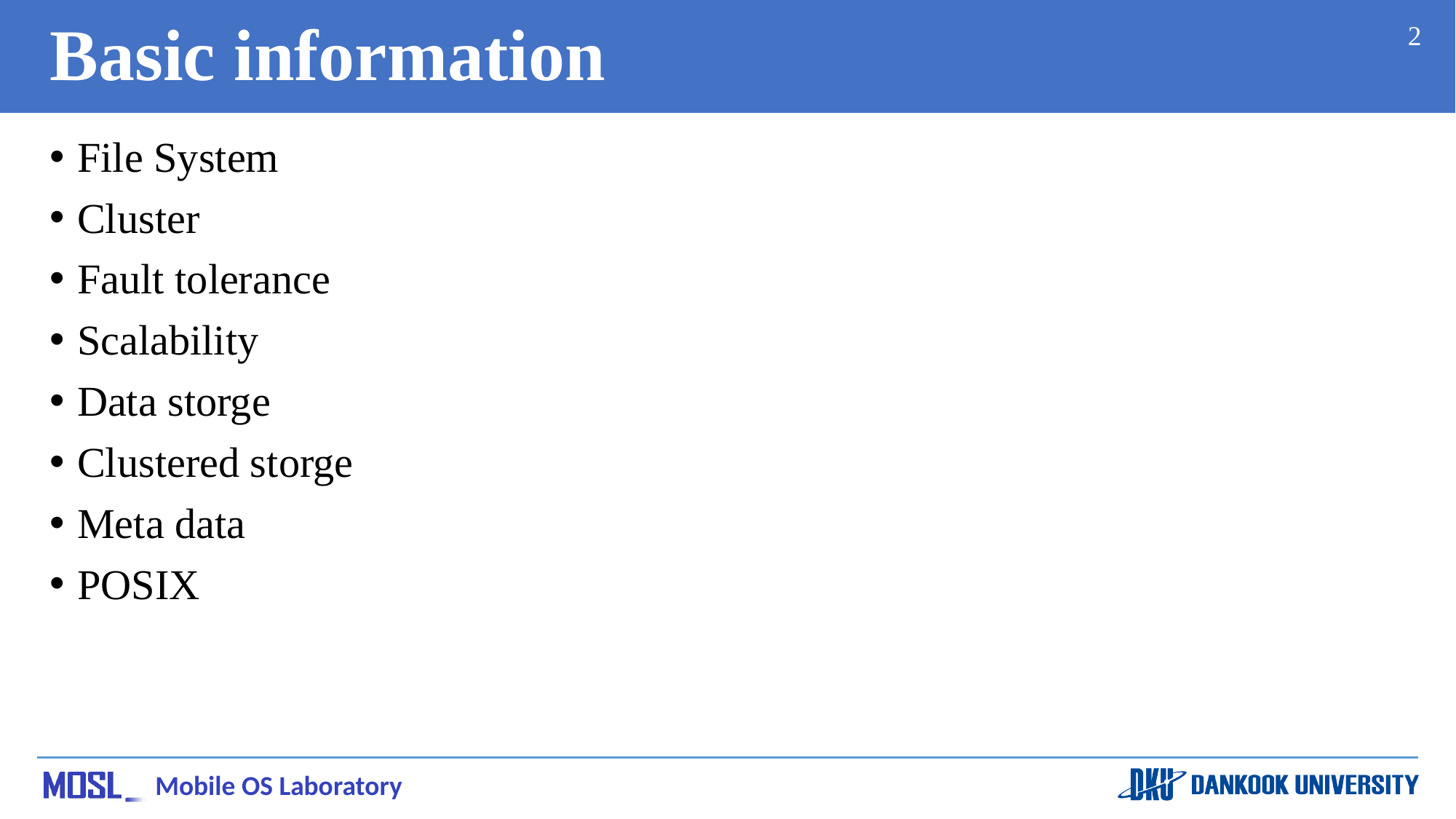

# Basic information
2
File System
Cluster
Fault tolerance
Scalability
Data storge
Clustered storge
Meta data
POSIX